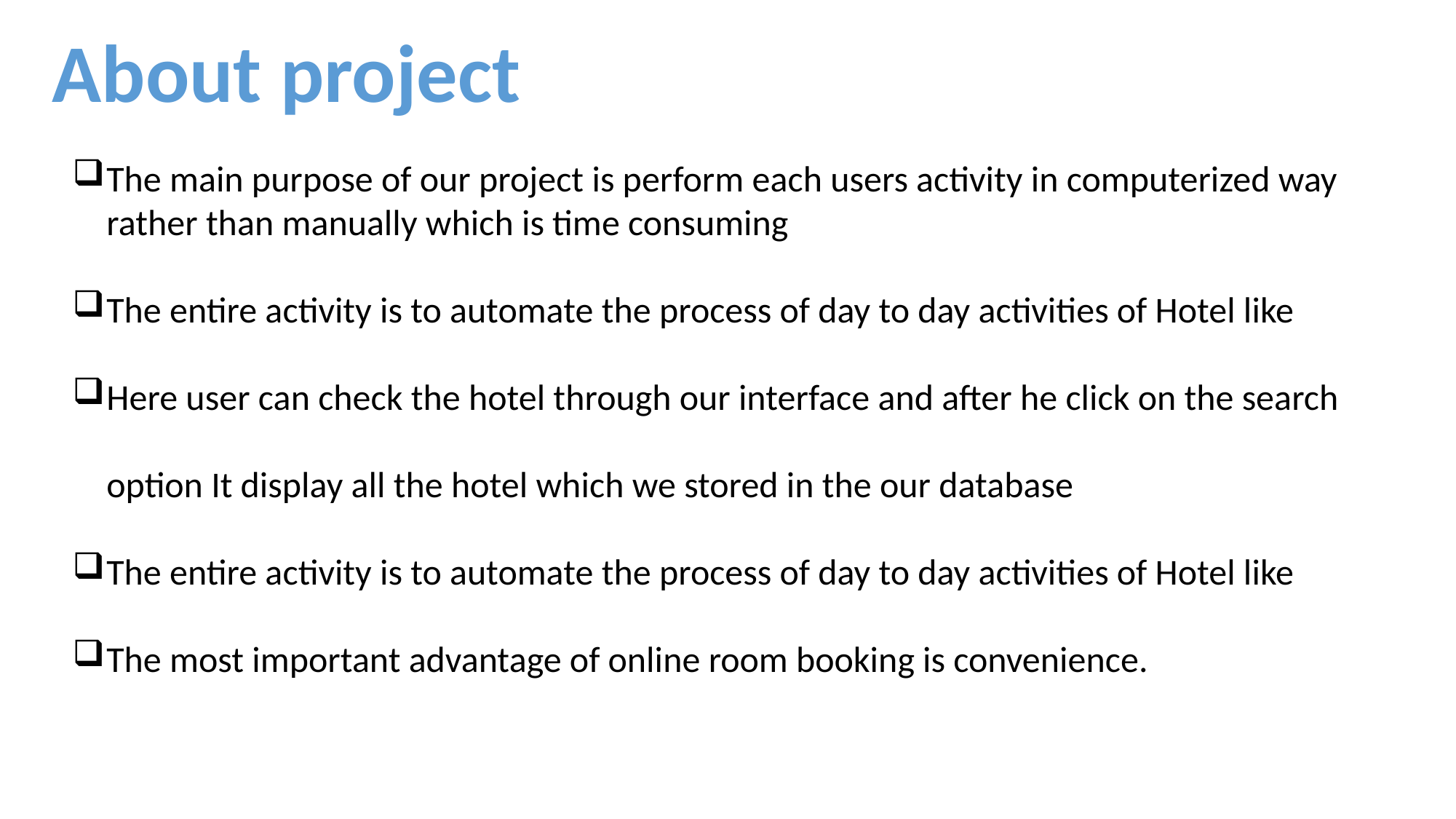

About project
The main purpose of our project is perform each users activity in computerized way rather than manually which is time consuming
The entire activity is to automate the process of day to day activities of Hotel like
Here user can check the hotel through our interface and after he click on the search option It display all the hotel which we stored in the our database
The entire activity is to automate the process of day to day activities of Hotel like
The most important advantage of online room booking is convenience.